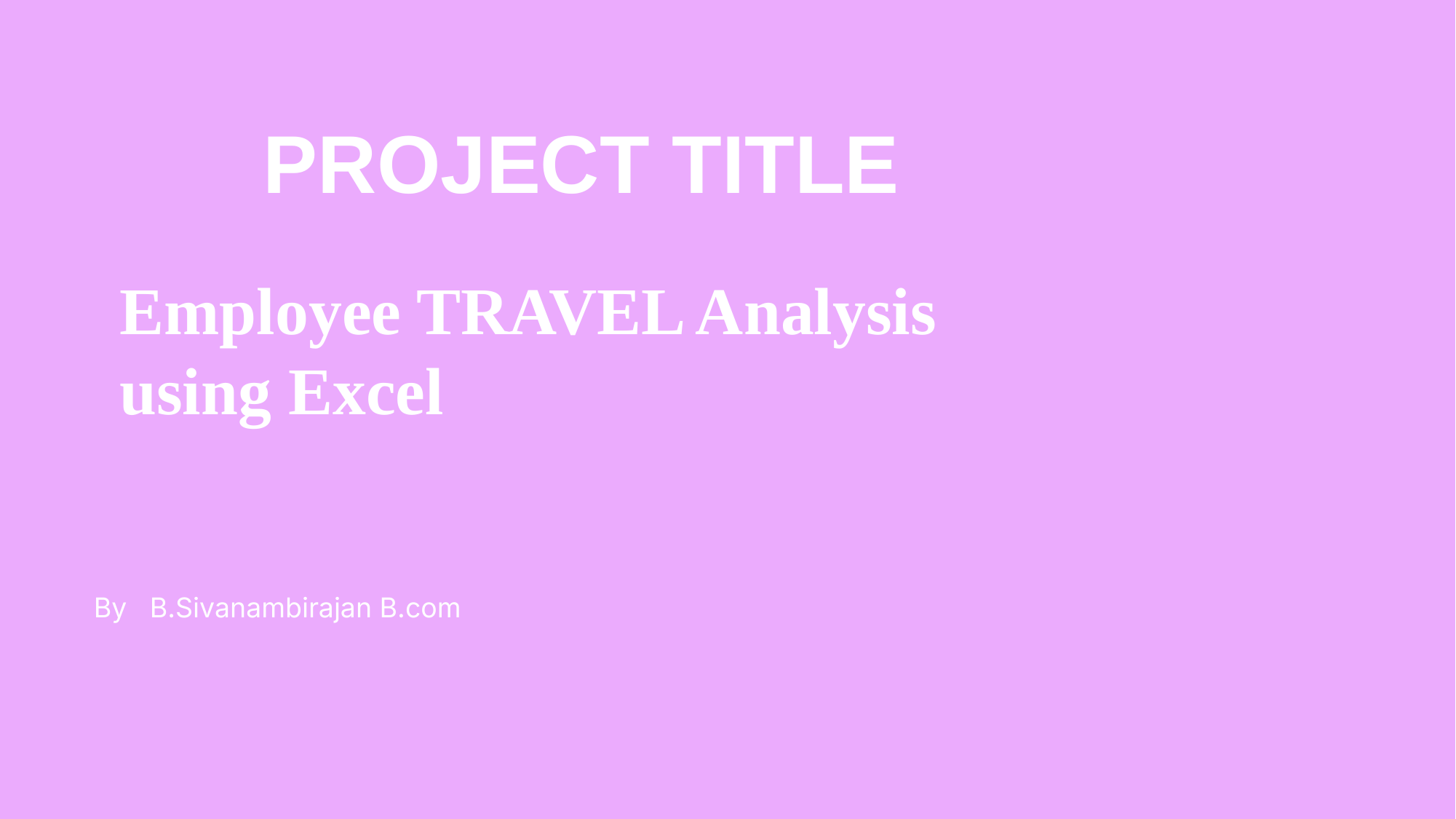

# PROJECT TITLE
Employee TRAVEL Analysis using Excel
By   B.Sivanambirajan B.com